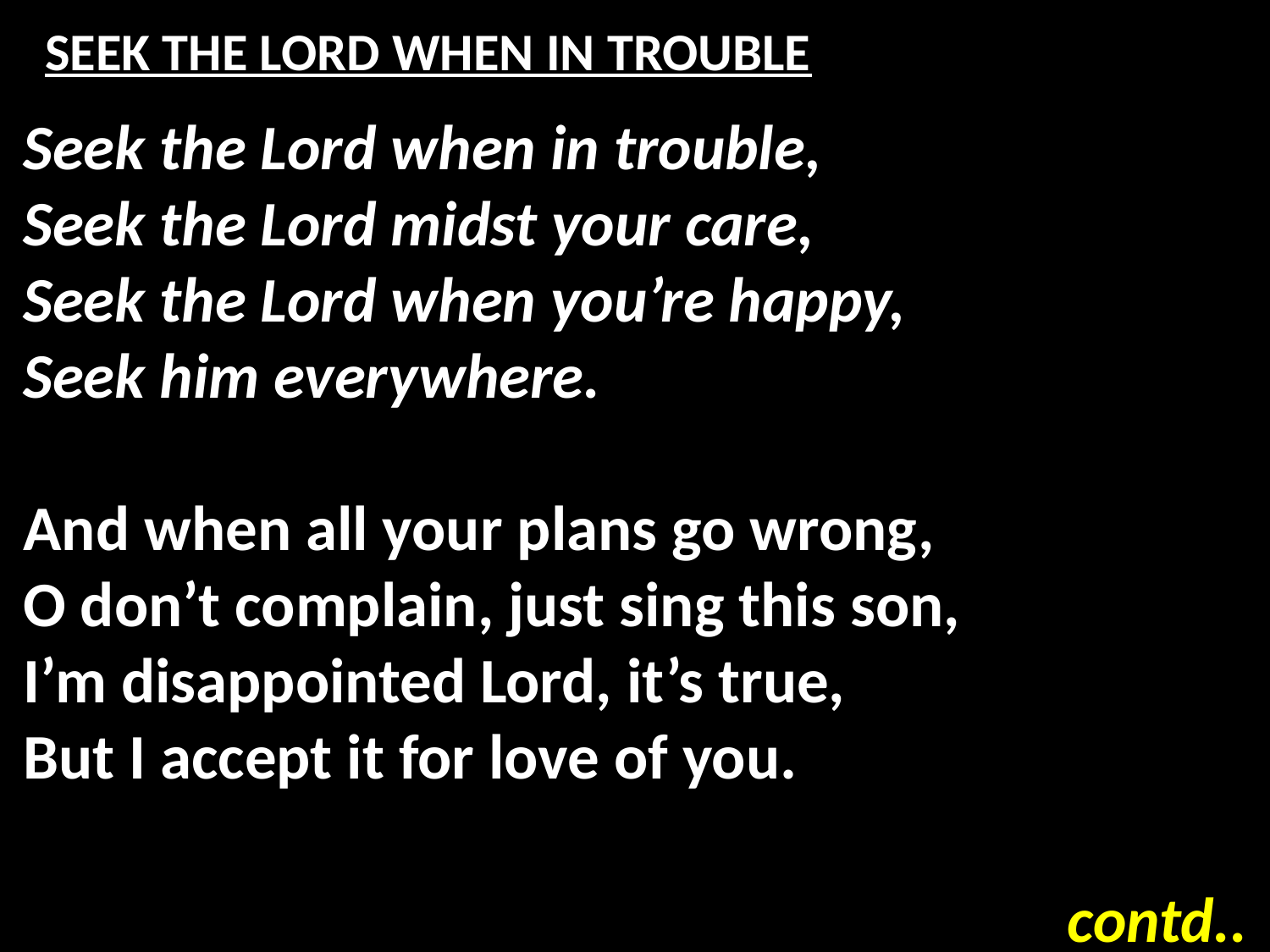

# SEEK THE LORD WHEN IN TROUBLE
Seek the Lord when in trouble,
Seek the Lord midst your care,
Seek the Lord when you’re happy,
Seek him everywhere.

And when all your plans go wrong,
O don’t complain, just sing this son,
I’m disappointed Lord, it’s true,
But I accept it for love of you.
contd..